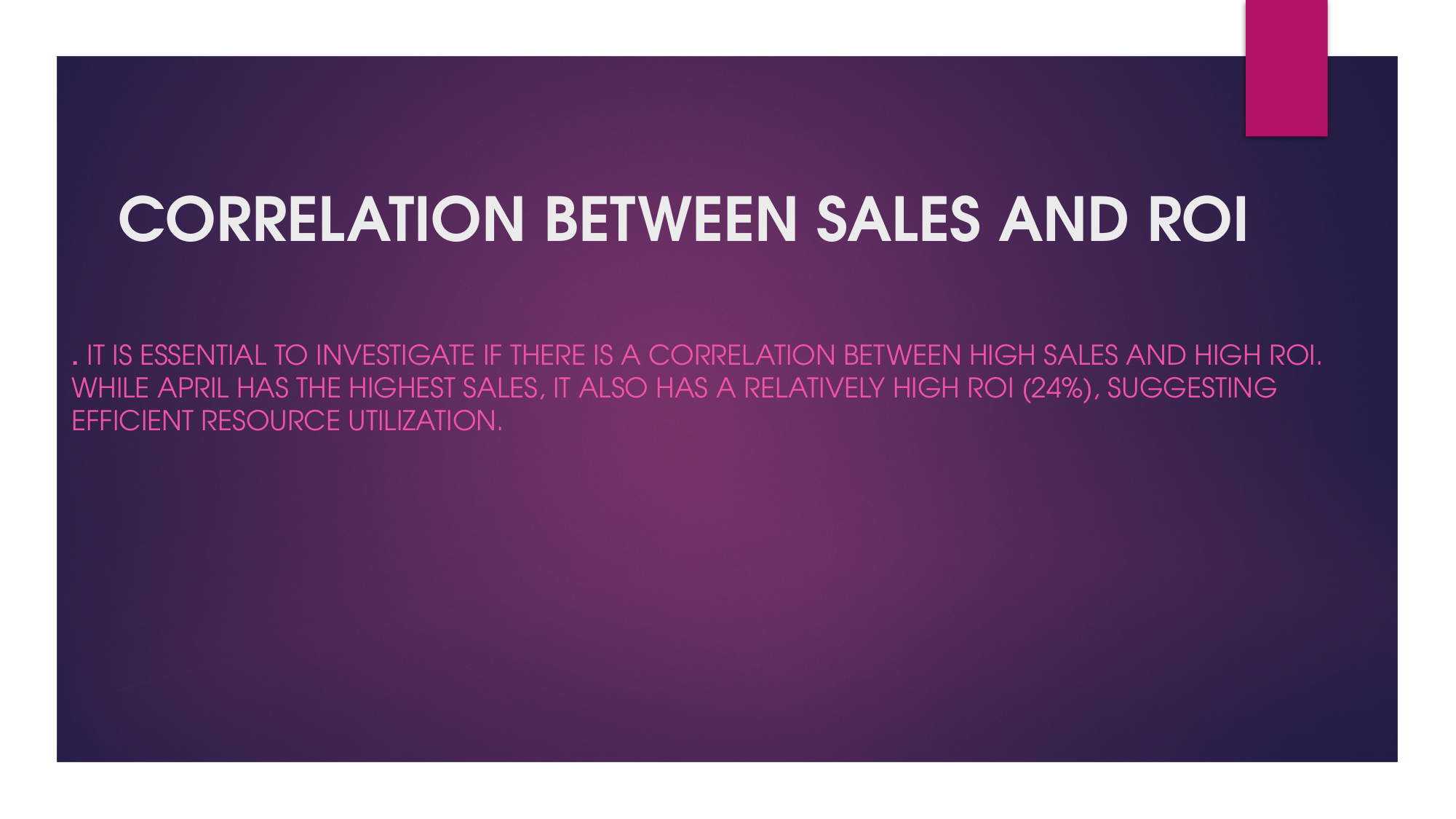

# CORRELATION BETWEEN SALES AND ROI
. It is essential to investigate if there is a correlation between high sales and high ROI. While April has the highest sales, it also has a relatively high ROI (24%), suggesting efficient resource utilization.